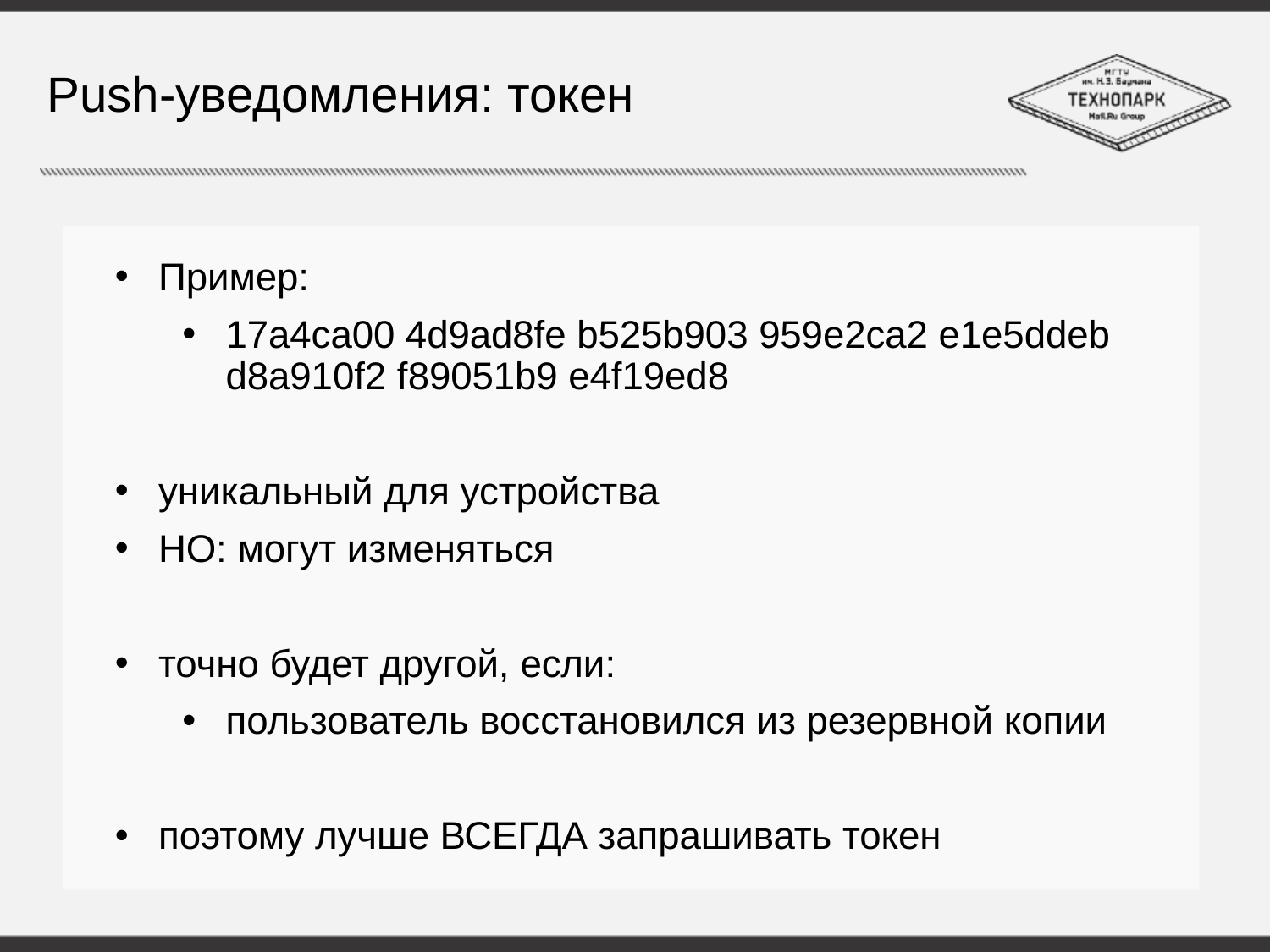

# Push-уведомления: токен
Пример:
17a4ca00 4d9ad8fe b525b903 959e2ca2 e1e5ddeb d8a910f2 f89051b9 e4f19ed8

уникальный для устройства
НО: могут изменяться

точно будет другой, если:
пользователь восстановился из резервной копии

поэтому лучше ВСЕГДА запрашивать токен
15